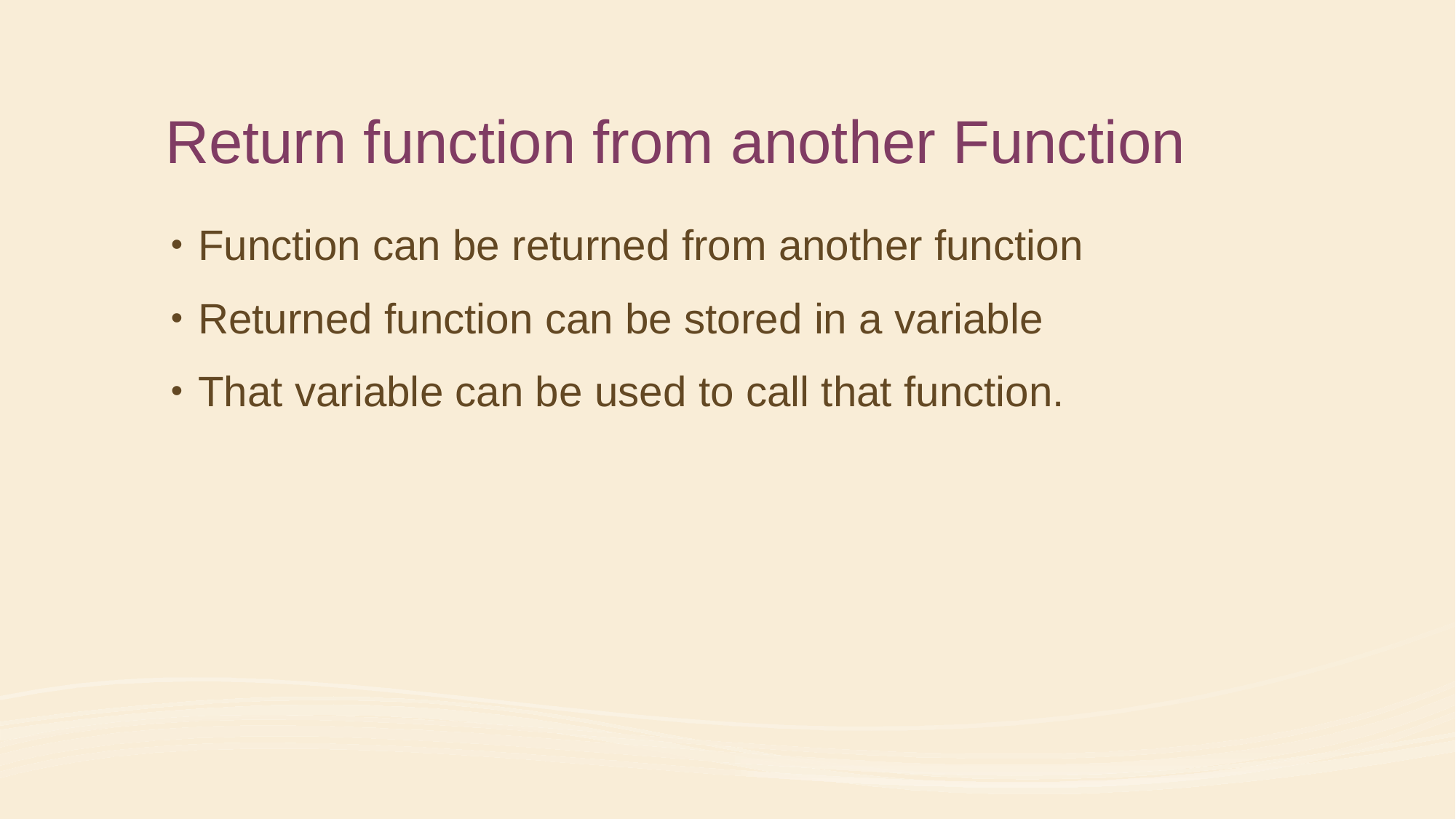

# Return function from another Function
Function can be returned from another function
Returned function can be stored in a variable
That variable can be used to call that function.